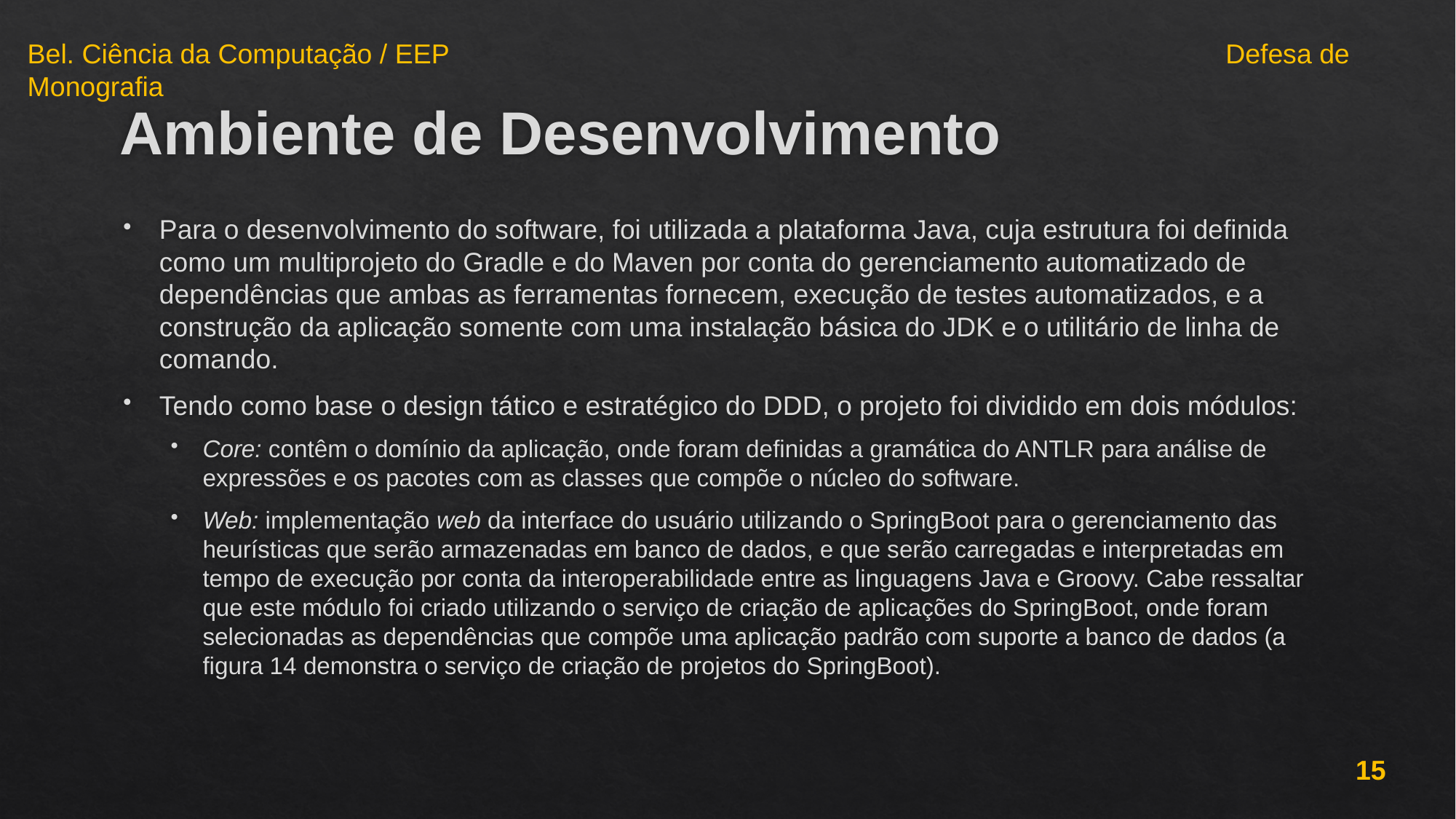

# Ambiente de Desenvolvimento
Para o desenvolvimento do software, foi utilizada a plataforma Java, cuja estrutura foi definida como um multiprojeto do Gradle e do Maven por conta do gerenciamento automatizado de dependências que ambas as ferramentas fornecem, execução de testes automatizados, e a construção da aplicação somente com uma instalação básica do JDK e o utilitário de linha de comando.
Tendo como base o design tático e estratégico do DDD, o projeto foi dividido em dois módulos:
Core: contêm o domínio da aplicação, onde foram definidas a gramática do ANTLR para análise de expressões e os pacotes com as classes que compõe o núcleo do software.
Web: implementação web da interface do usuário utilizando o SpringBoot para o gerenciamento das heurísticas que serão armazenadas em banco de dados, e que serão carregadas e interpretadas em tempo de execução por conta da interoperabilidade entre as linguagens Java e Groovy. Cabe ressaltar que este módulo foi criado utilizando o serviço de criação de aplicações do SpringBoot, onde foram selecionadas as dependências que compõe uma aplicação padrão com suporte a banco de dados (a figura 14 demonstra o serviço de criação de projetos do SpringBoot).

15